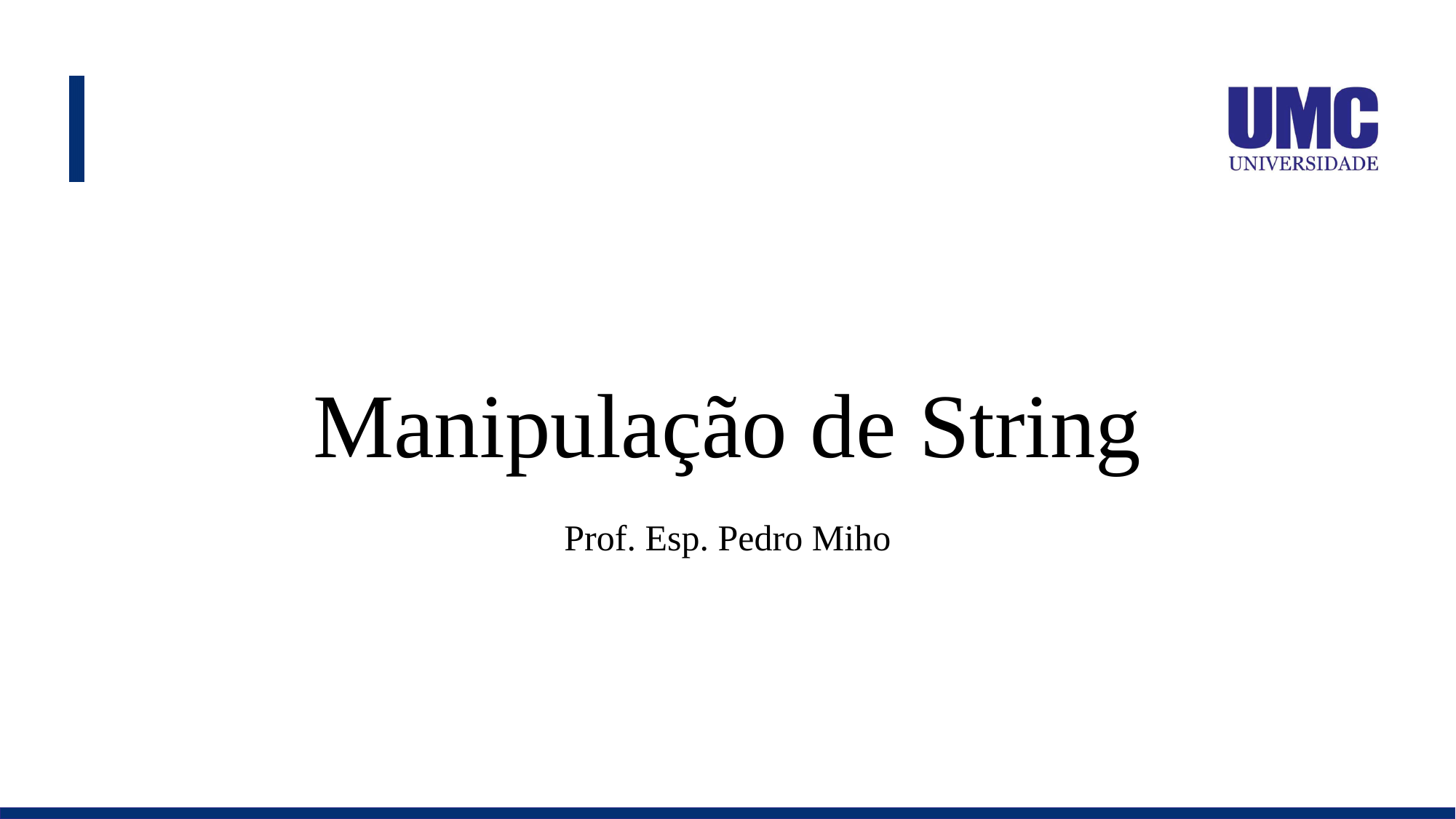

# Manipulação de String
Prof. Esp. Pedro Miho